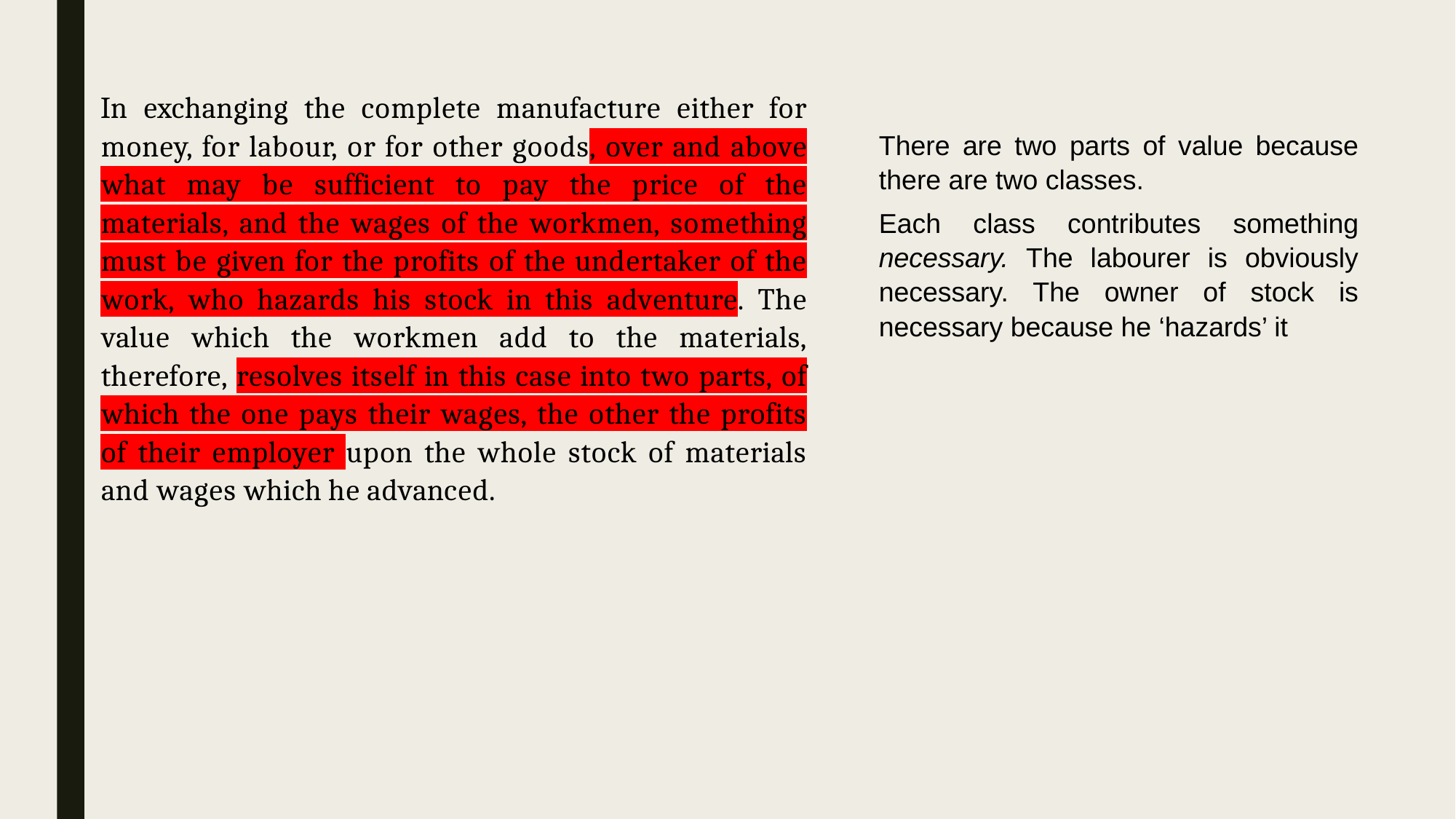

In exchanging the complete manufacture either for money, for labour, or for other goods, over and above what may be sufficient to pay the price of the materials, and the wages of the workmen, something must be given for the profits of the undertaker of the work, who hazards his stock in this adventure. The value which the workmen add to the materials, therefore, resolves itself in this case into two parts, of which the one pays their wages, the other the profits of their employer upon the whole stock of materials and wages which he advanced.
There are two parts of value because there are two classes.
Each class contributes something necessary. The labourer is obviously necessary. The owner of stock is necessary because he ‘hazards’ it